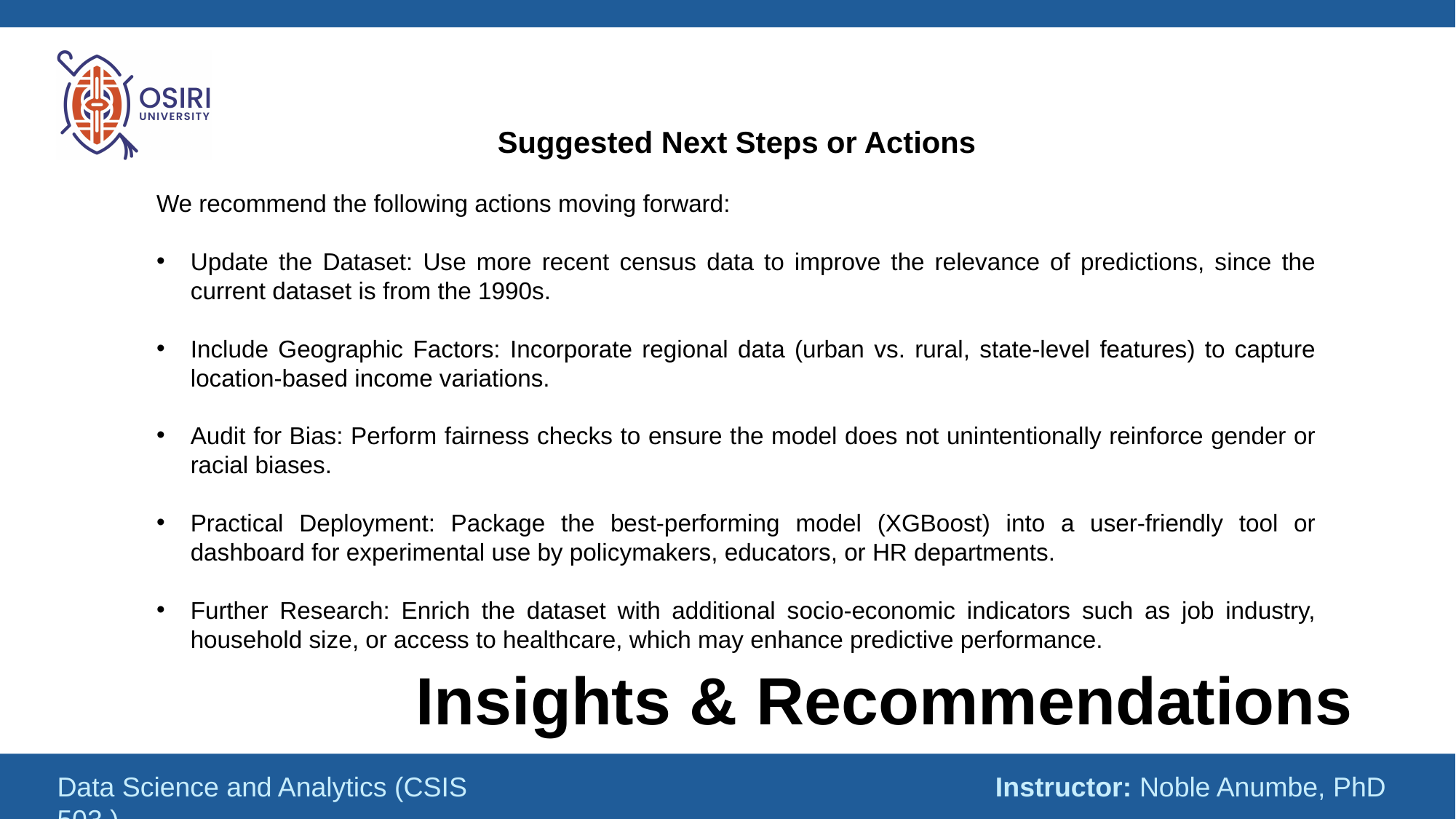

Suggested Next Steps or Actions

We recommend the following actions moving forward:

Update the Dataset: Use more recent census data to improve the relevance of predictions, since the current dataset is from the 1990s.

Include Geographic Factors: Incorporate regional data (urban vs. rural, state-level features) to capture location-based income variations.

Audit for Bias: Perform fairness checks to ensure the model does not unintentionally reinforce gender or racial biases.

Practical Deployment: Package the best-performing model (XGBoost) into a user-friendly tool or dashboard for experimental use by policymakers, educators, or HR departments.

Further Research: Enrich the dataset with additional socio-economic indicators such as job industry, household size, or access to healthcare, which may enhance predictive performance.
# Insights & Recommendations